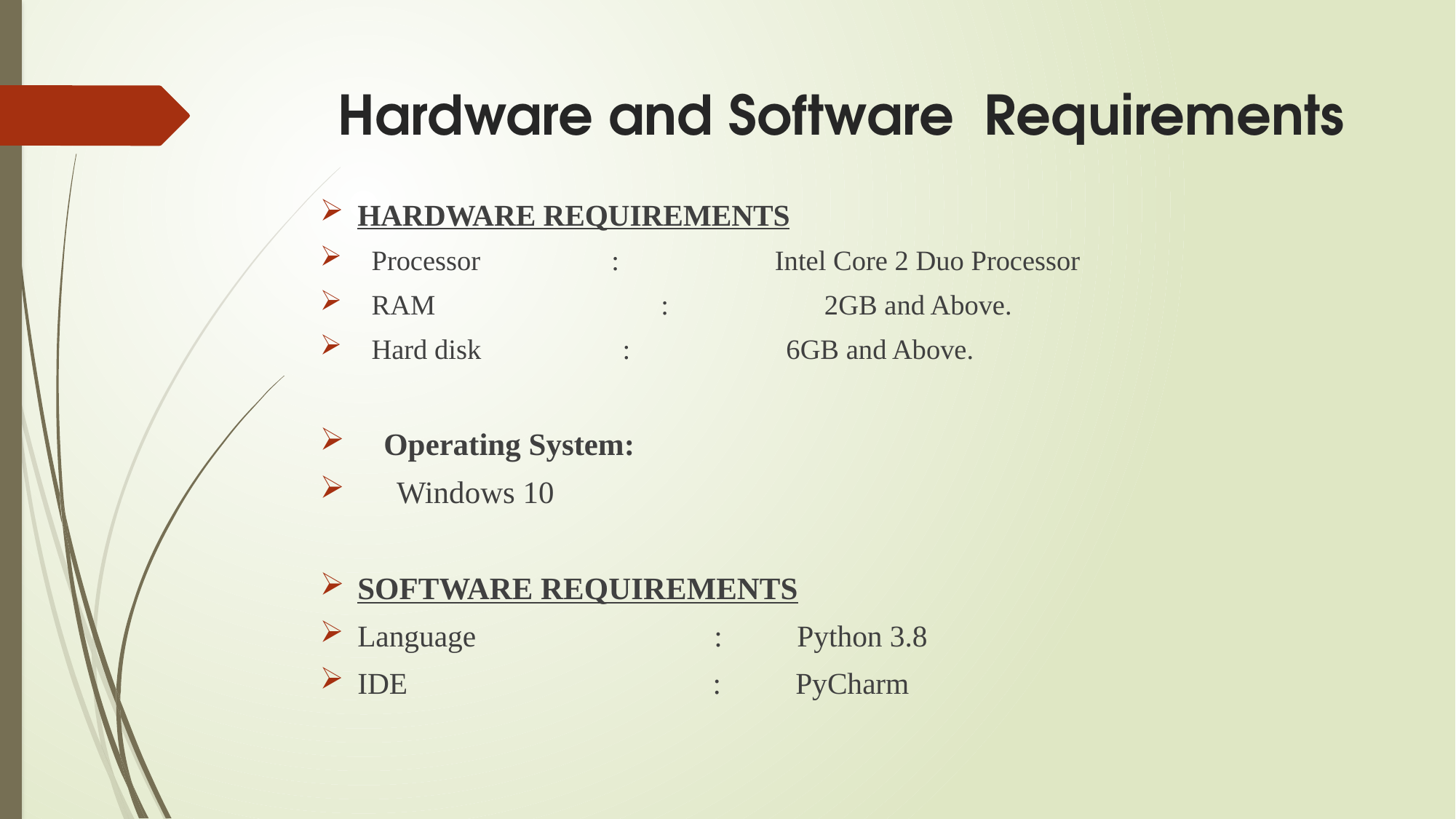

# Hardware and Software  Requirements
HARDWARE REQUIREMENTS
  Processor	              :                      Intel Core 2 Duo Processor
  RAM	                     :                      2GB and Above.
  Hard disk                    :                      6GB and Above.

   Operating System:
     Windows 10

SOFTWARE REQUIREMENTS
Language                                :          Python 3.8
IDE                                         :          PyCharm